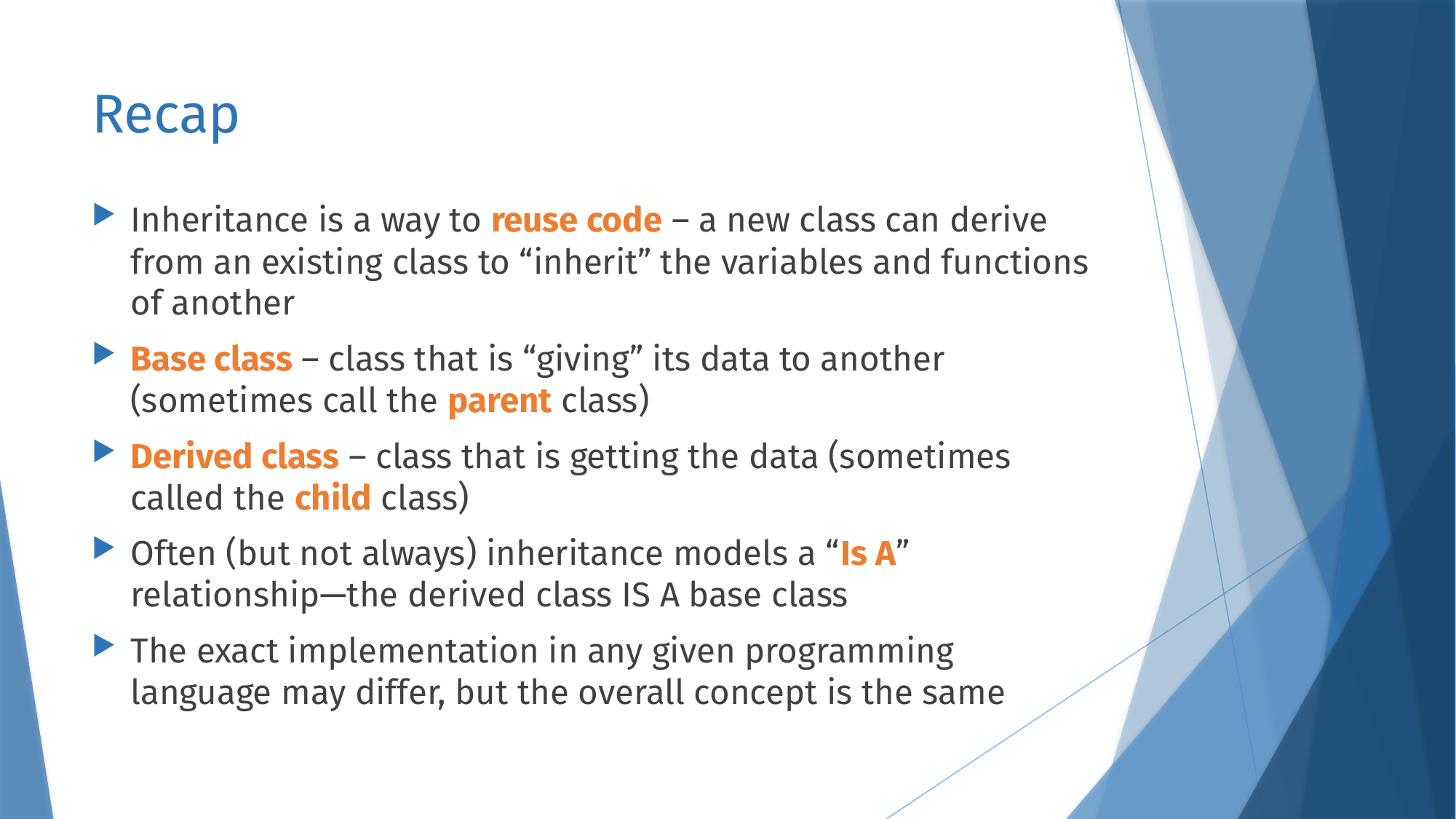

# Recap
Inheritance is a way to reuse code – a new class can derive from an existing class to “inherit” the variables and functions of another
Base class – class that is “giving” its data to another (sometimes call the parent class)
Derived class – class that is getting the data (sometimes called the child class)
Often (but not always) inheritance models a “Is A” relationship—the derived class IS A base class
The exact implementation in any given programming language may differ, but the overall concept is the same